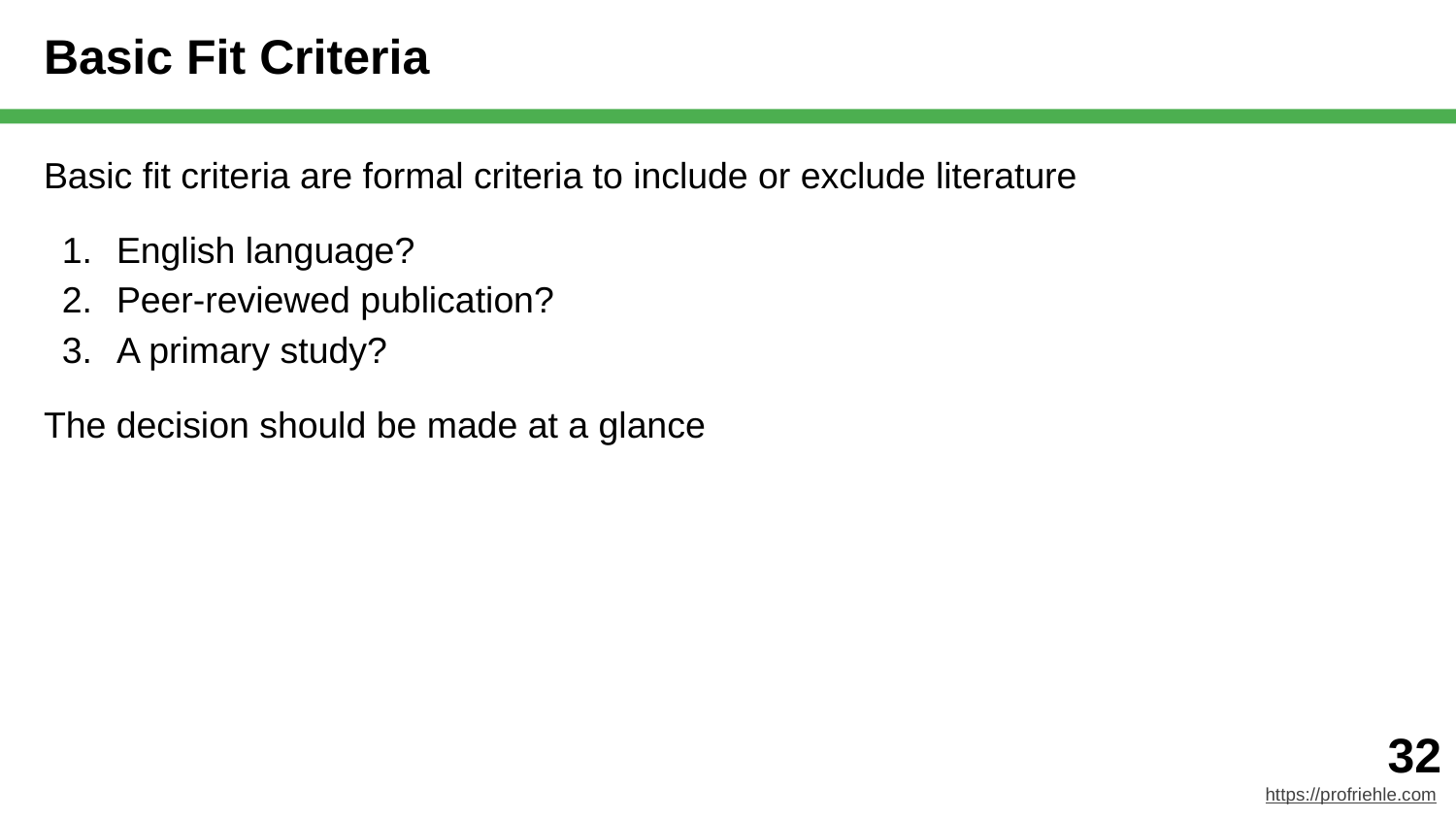

# Basic Fit Criteria
Basic fit criteria are formal criteria to include or exclude literature
English language?
Peer-reviewed publication?
A primary study?
The decision should be made at a glance
32
https://profriehle.com